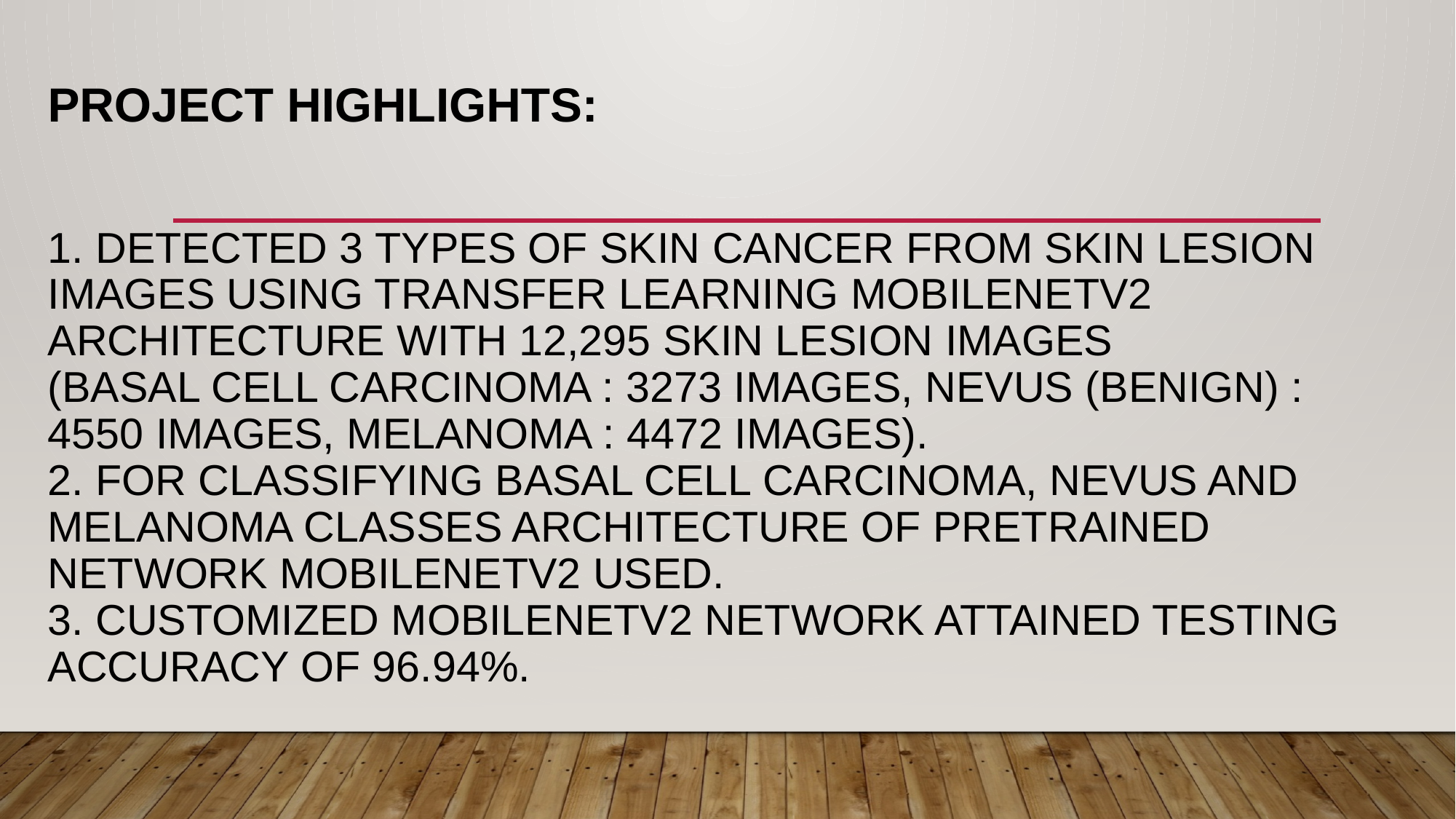

# PROJECT HIGHLIGHTS: 1. Detected 3 types of skin cancer from Skin Lesion images using Transfer Learning MobileNetV2 architecture with 12,295 Skin Lesion images (Basal Cell Carcinoma : 3273 images, Nevus (Benign) : 4550 images, Melanoma : 4472 images). 2. For classifying Basal Cell Carcinoma, Nevus and Melanoma classes architecture of pretrained network MobileNetV2 used. 3. Customized MobileNetV2 Network attained testing accuracy of 96.94%.